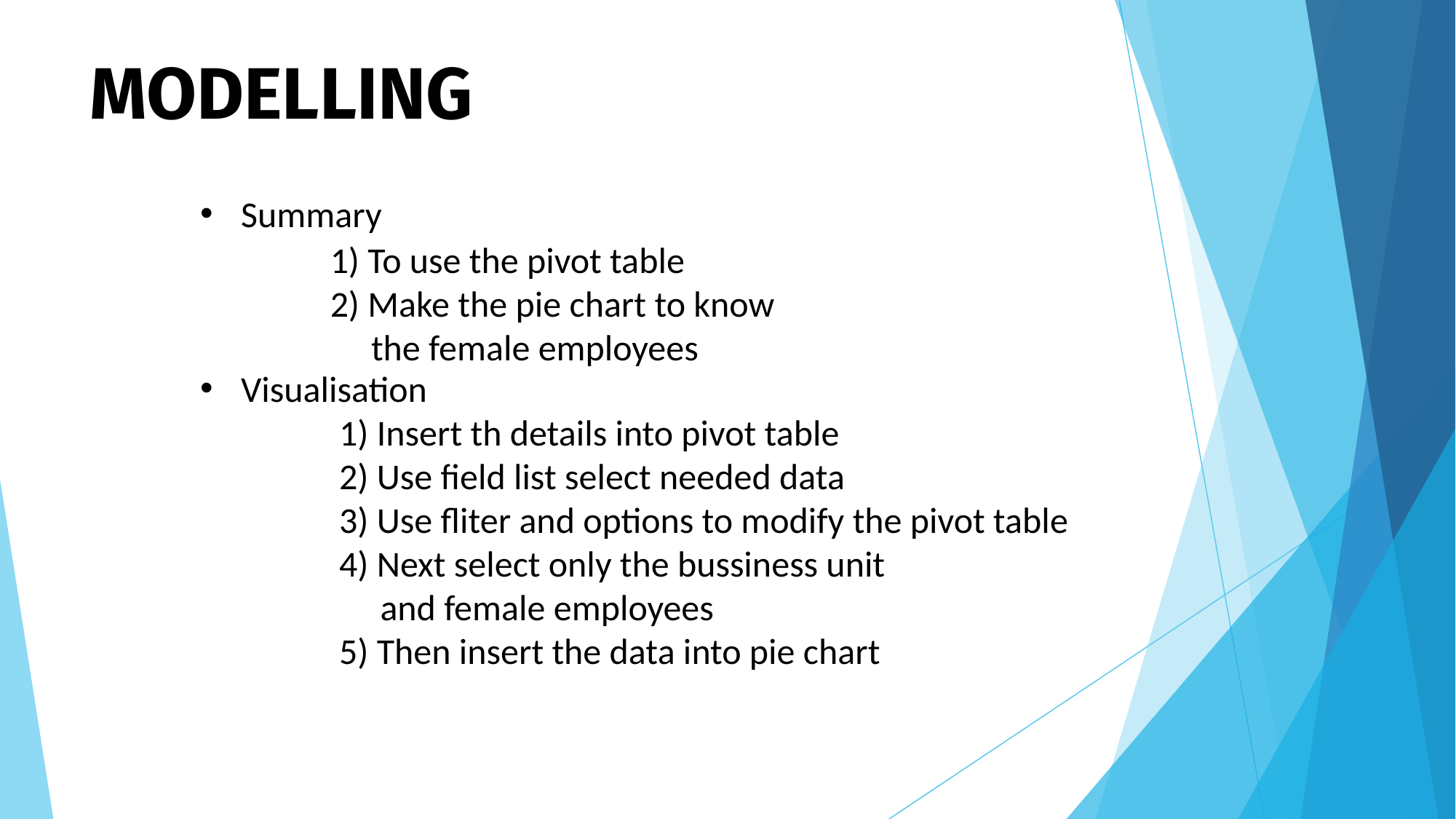

# MODELLING
Summary

Visualisation
                 1) Insert th details into pivot table
                 2) Use field list select needed data
                 3) Use fliter and options to modify the pivot table
                 4) Next select only the bussiness unit
                      and female employees
                 5) Then insert the data into pie chart
       1) To use the pivot table
       2) Make the pie chart to know
            the female employees